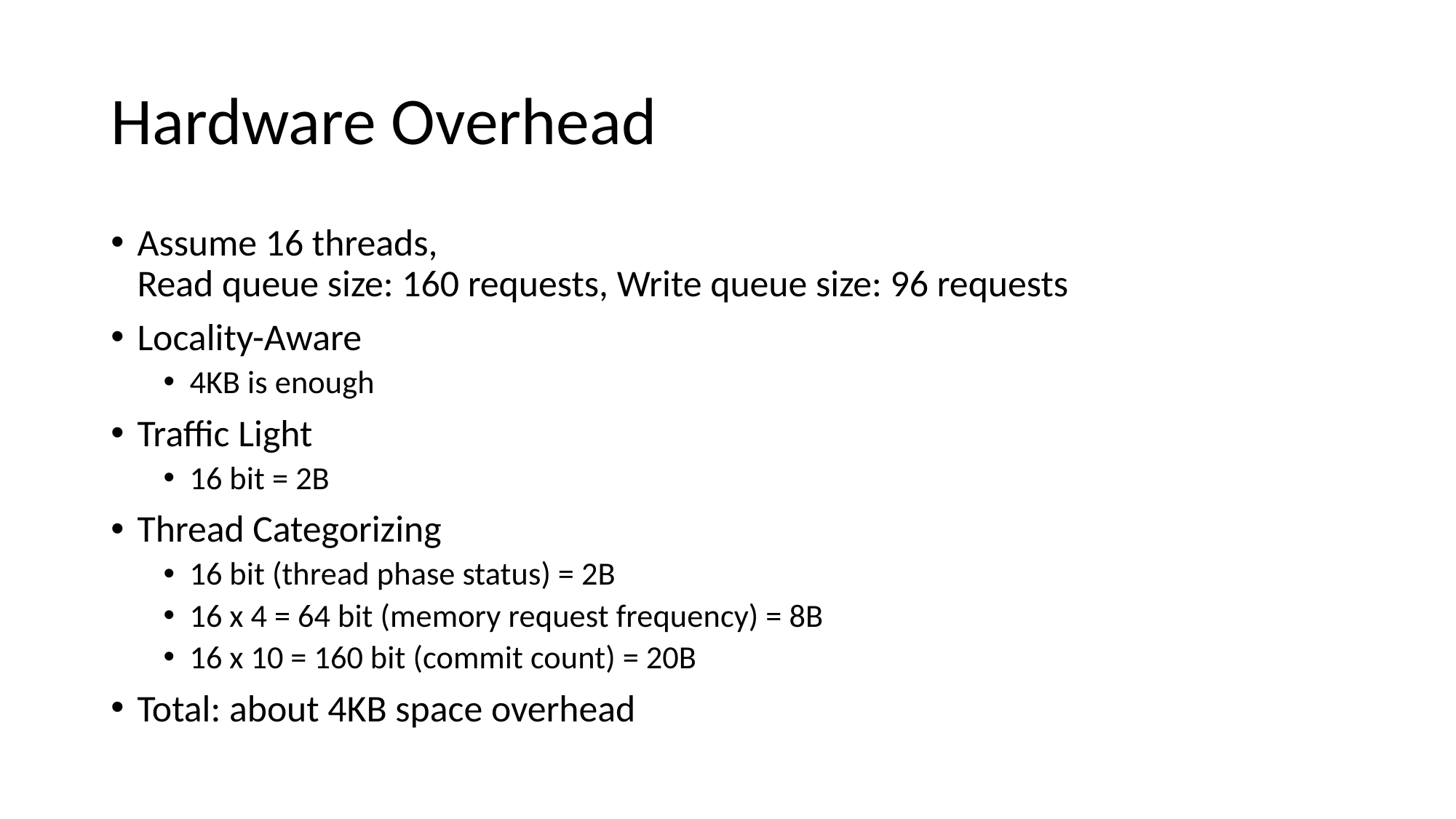

# Hardware Overhead
Assume 16 threads,
Read queue size: 160 requests, Write queue size: 96 requests
Locality-Aware
4KB is enough
Traffic Light
16 bit = 2B
Thread Categorizing
16 bit (thread phase status) = 2B
16 x 4 = 64 bit (memory request frequency) = 8B
16 x 10 = 160 bit (commit count) = 20B
Total: about 4KB space overhead